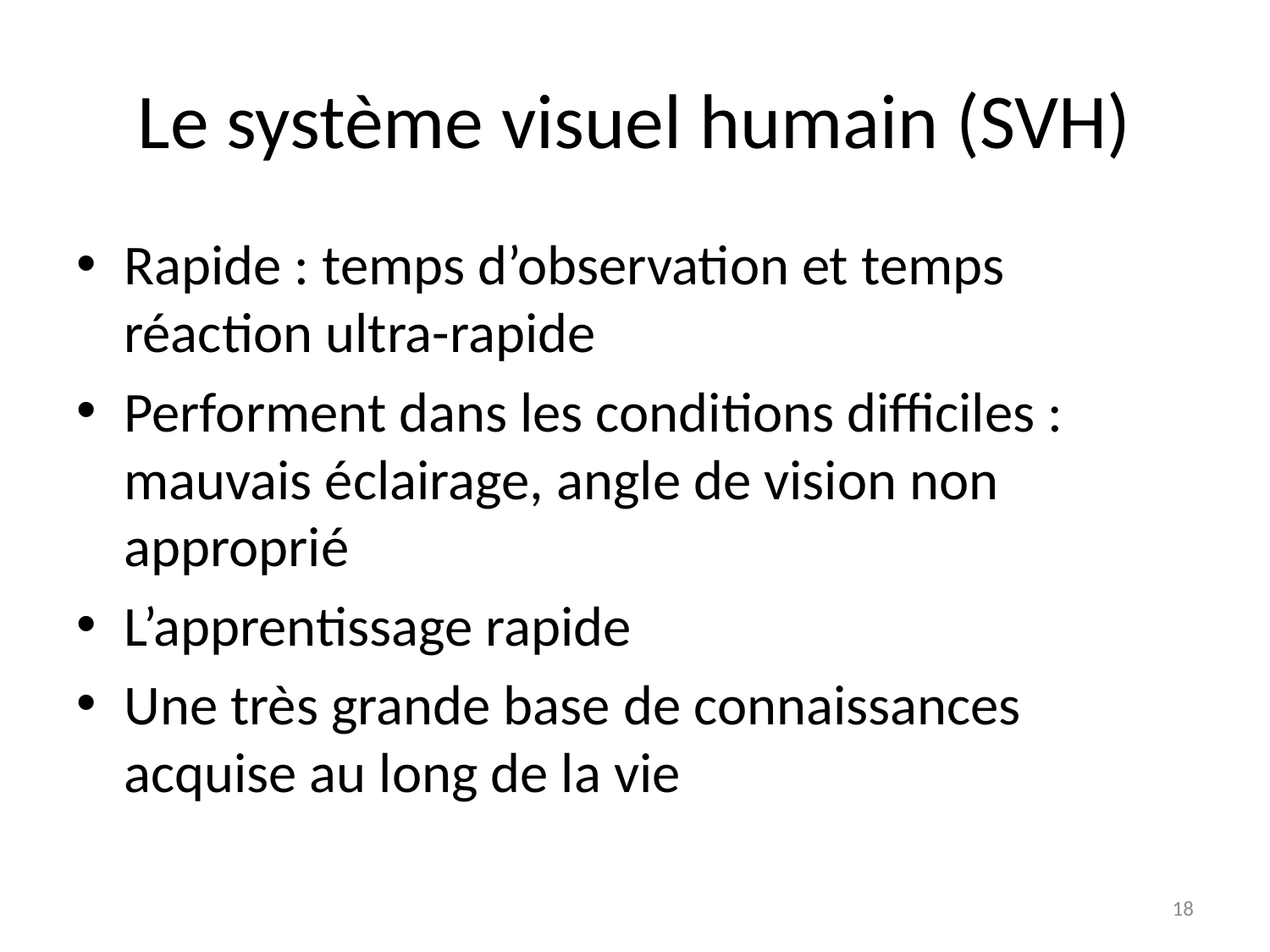

# Le système visuel humain (SVH)
Rapide : temps d’observation et temps réaction ultra-rapide
Performent dans les conditions difficiles : mauvais éclairage, angle de vision non approprié
L’apprentissage rapide
Une très grande base de connaissances acquise au long de la vie
18